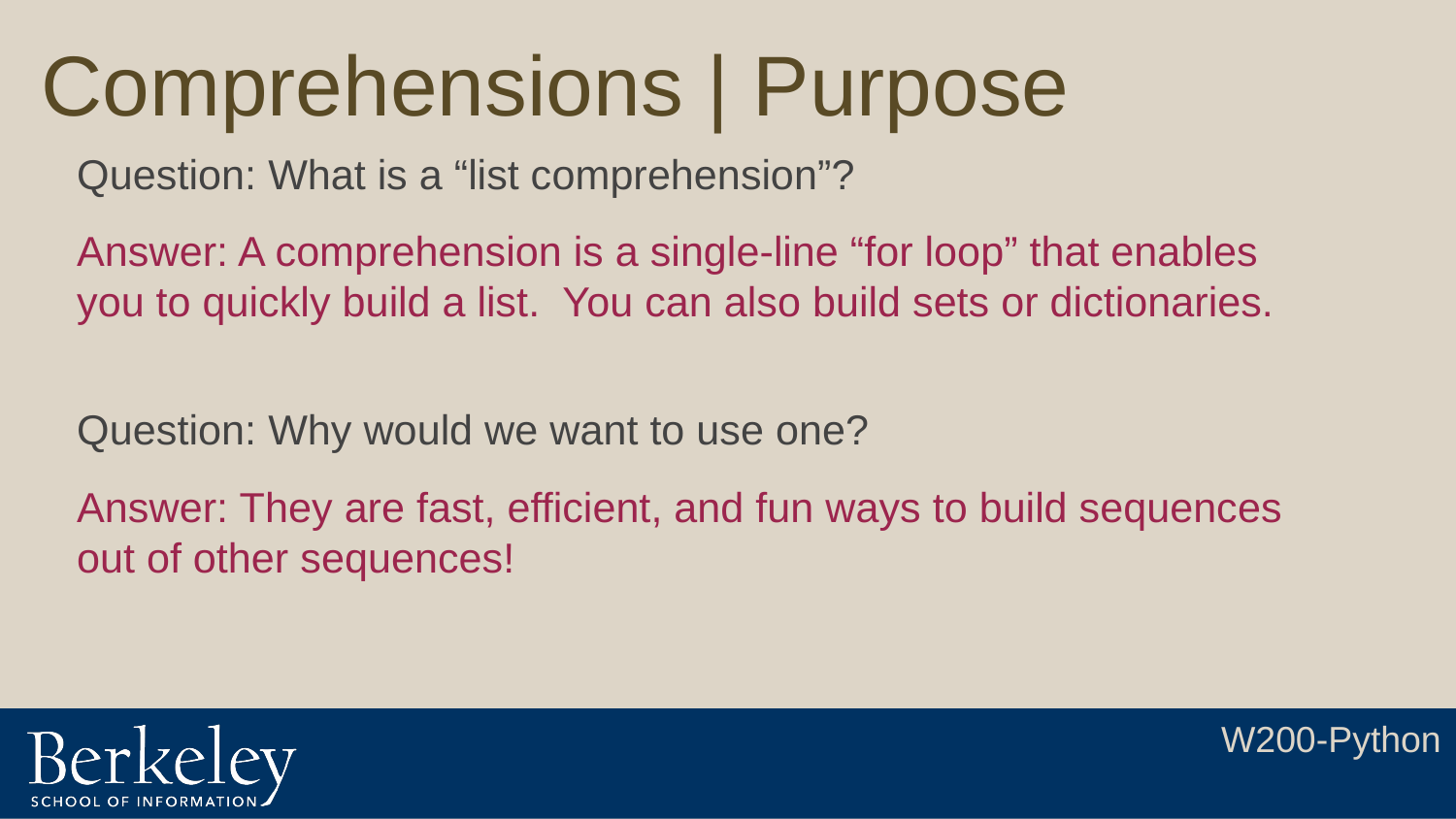

# Comprehensions | Purpose
Question: What is a “list comprehension”?
Answer: A comprehension is a single-line “for loop” that enables you to quickly build a list.  You can also build sets or dictionaries.
Question: Why would we want to use one?
Answer: They are fast, efficient, and fun ways to build sequences out of other sequences!
53